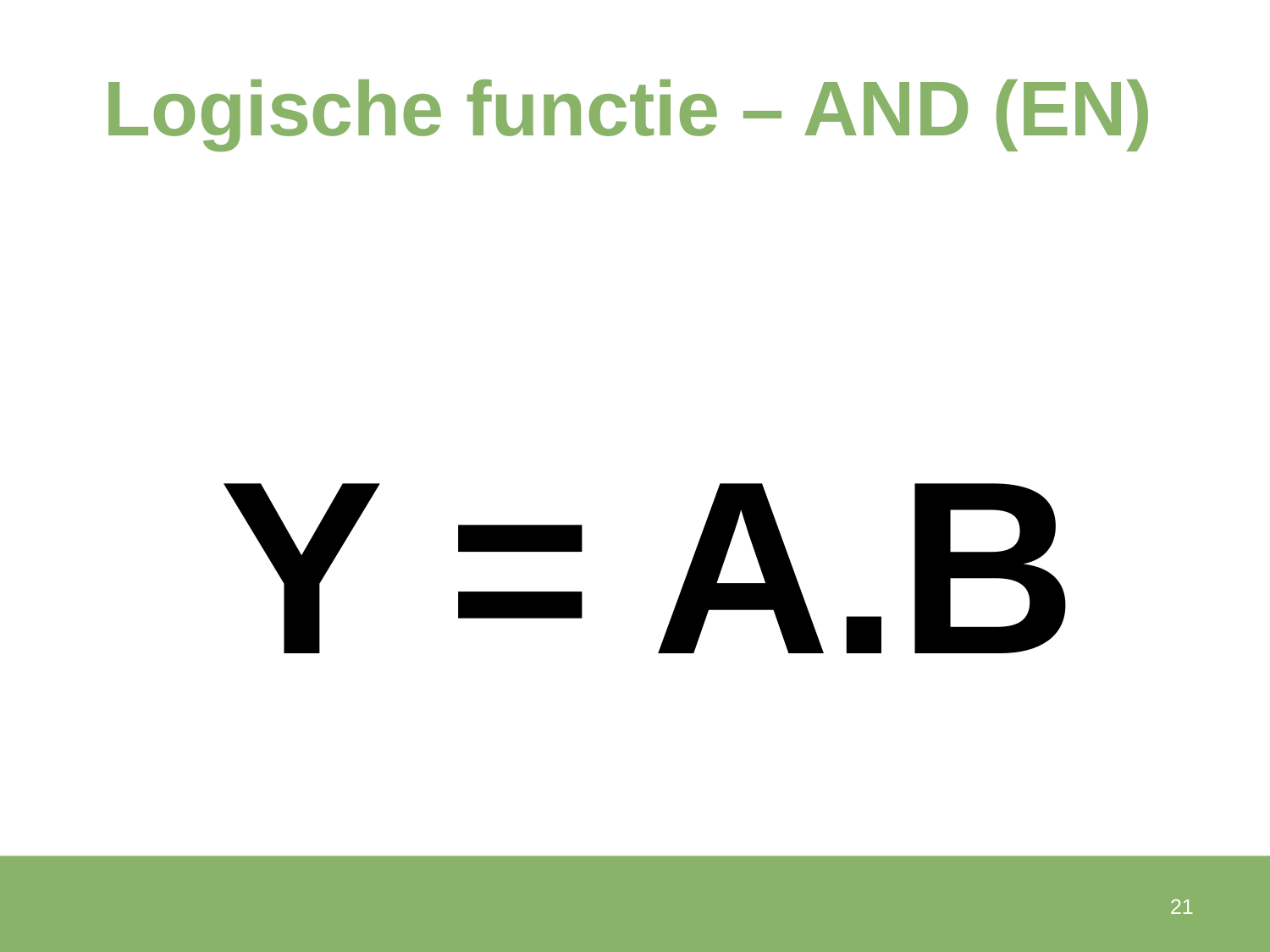

# Logische functie – AND (EN)
Y = A.B
21